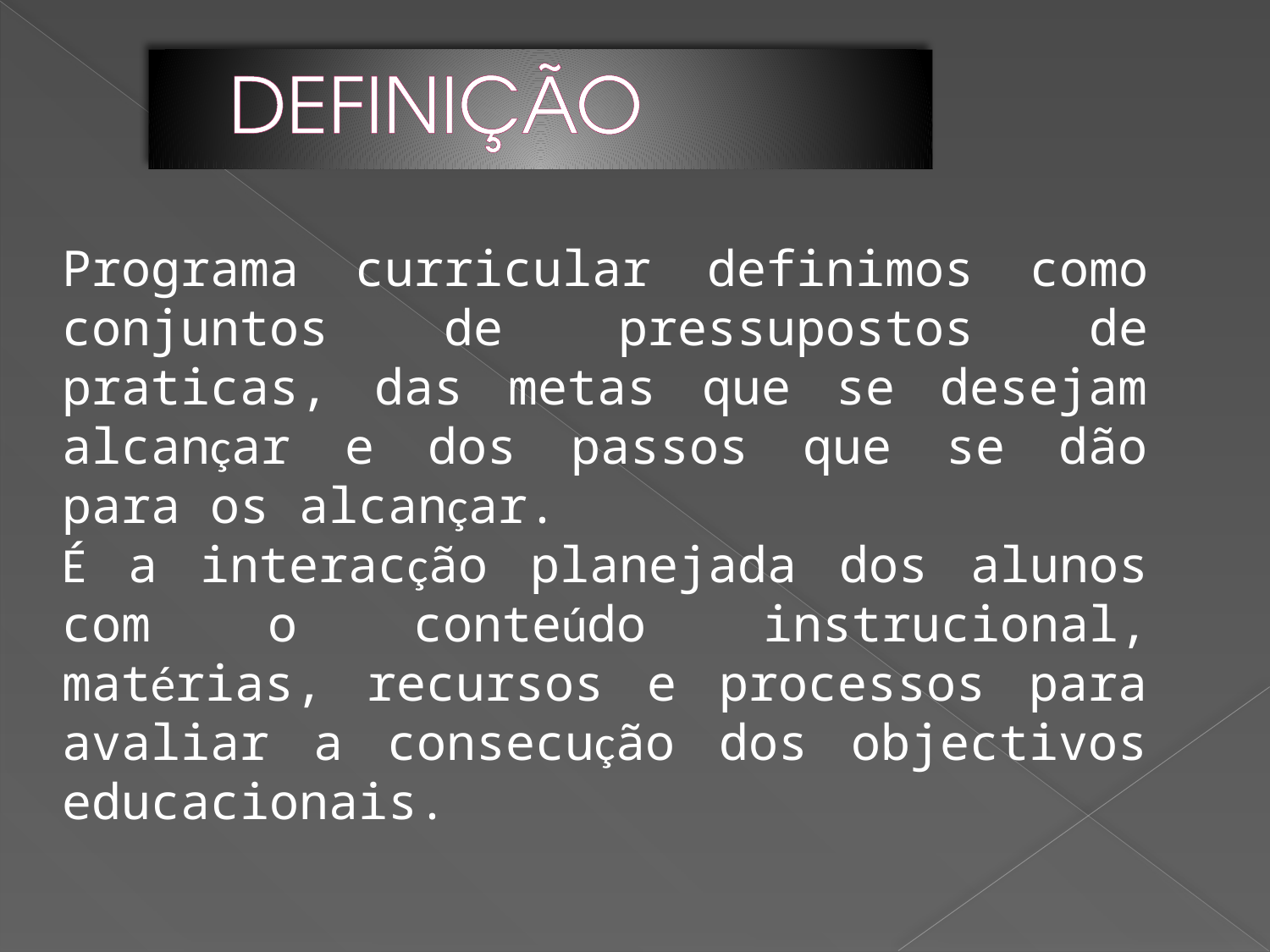

DEFINIÇÃO
Programa curricular definimos como conjuntos de pressupostos de praticas, das metas que se desejam alcançar e dos passos que se dão para os alcançar.
É a interacção planejada dos alunos com o conteúdo instrucional, matérias, recursos e processos para avaliar a consecução dos objectivos educacionais.